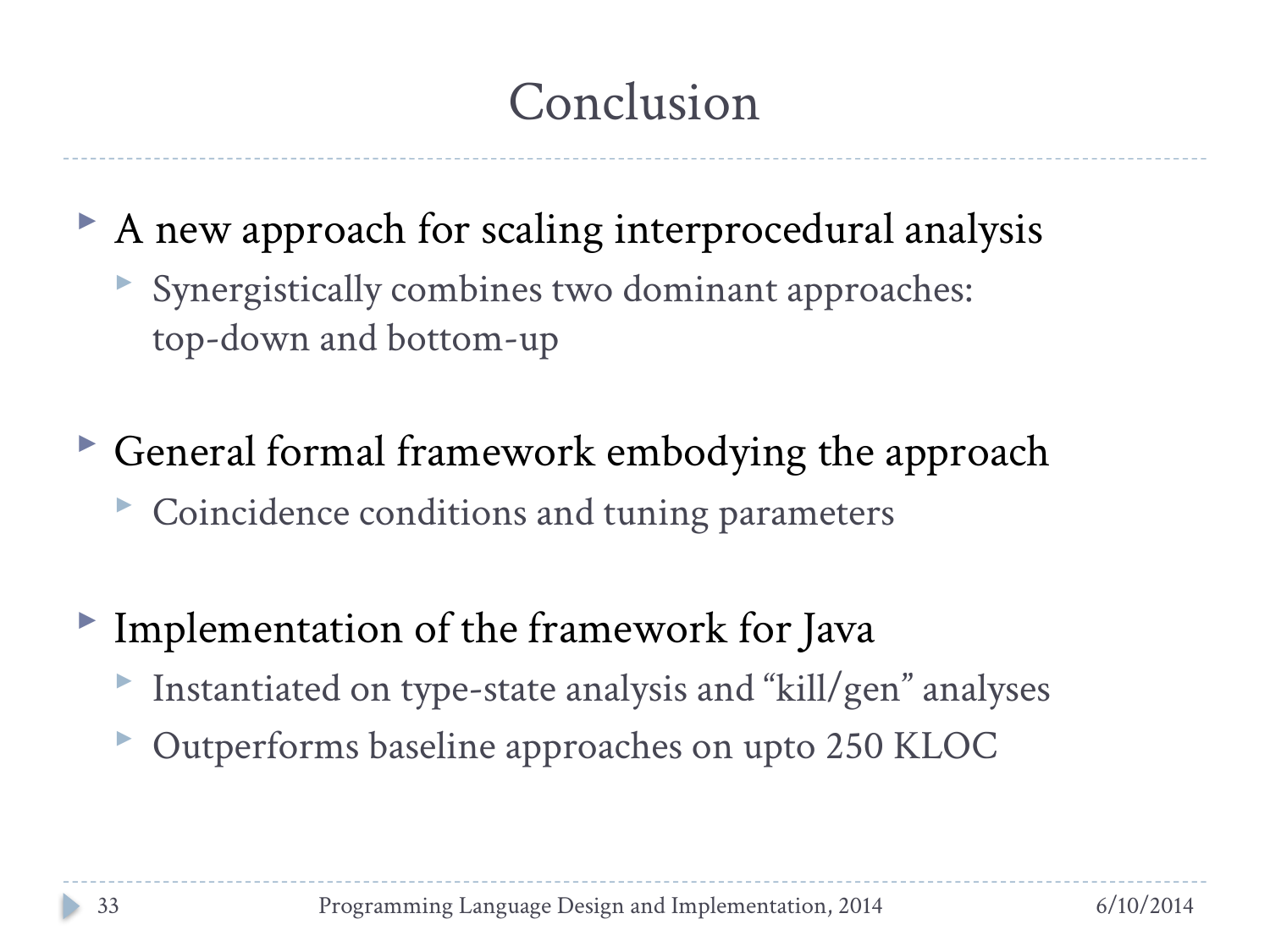

# Conclusion
A new approach for scaling interprocedural analysis
Synergistically combines two dominant approaches:
top-down and bottom-up

General formal framework embodying the approach
Coincidence conditions and tuning parameters

Implementation of the framework for Java
Instantiated on type-state analysis and “kill/gen” analyses
Outperforms baseline approaches on upto 250 KLOC
33
Programming Language Design and Implementation, 2014
6/10/2014